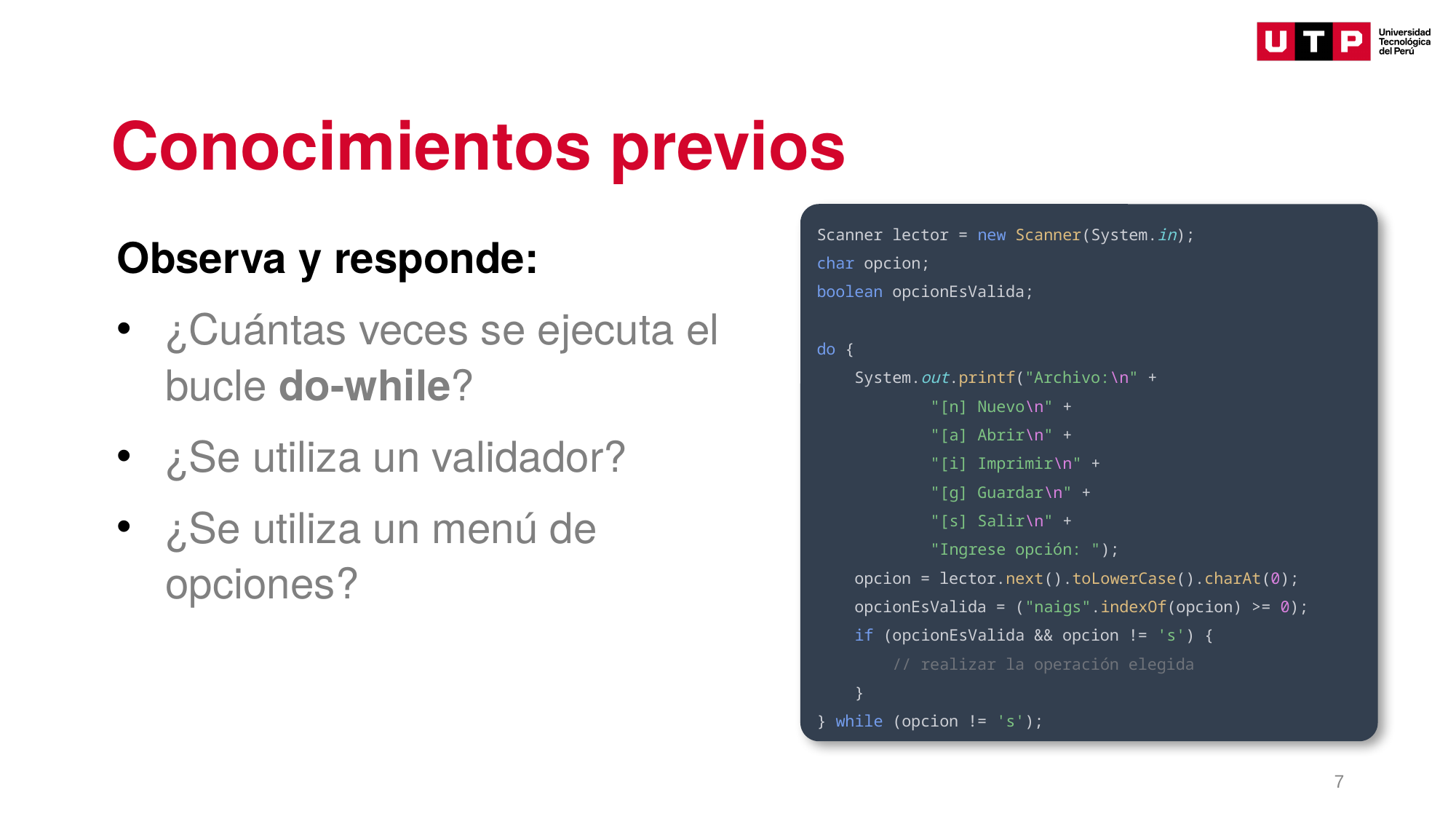

# Conocimientos previos
Scanner lector = new Scanner(System.in);
char opcion;
boolean opcionEsValida;
do {
    System.out.printf("Archivo:\n" +
            "[n] Nuevo\n" +
            "[a] Abrir\n" +
            "[i] Imprimir\n" +
            "[g] Guardar\n" +
            "[s] Salir\n" +
            "Ingrese opción: ");
    opcion = lector.next().toLowerCase().charAt(0);
    opcionEsValida = ("naigs".indexOf(opcion) >= 0);
    if (opcionEsValida && opcion != 's') {
        // realizar la operación elegida
    }
} while (opcion != 's');
Observa y responde:
¿Cuántas veces se ejecuta el bucle do-while?
¿Se utiliza un validador?
¿Se utiliza un menú de opciones?
7